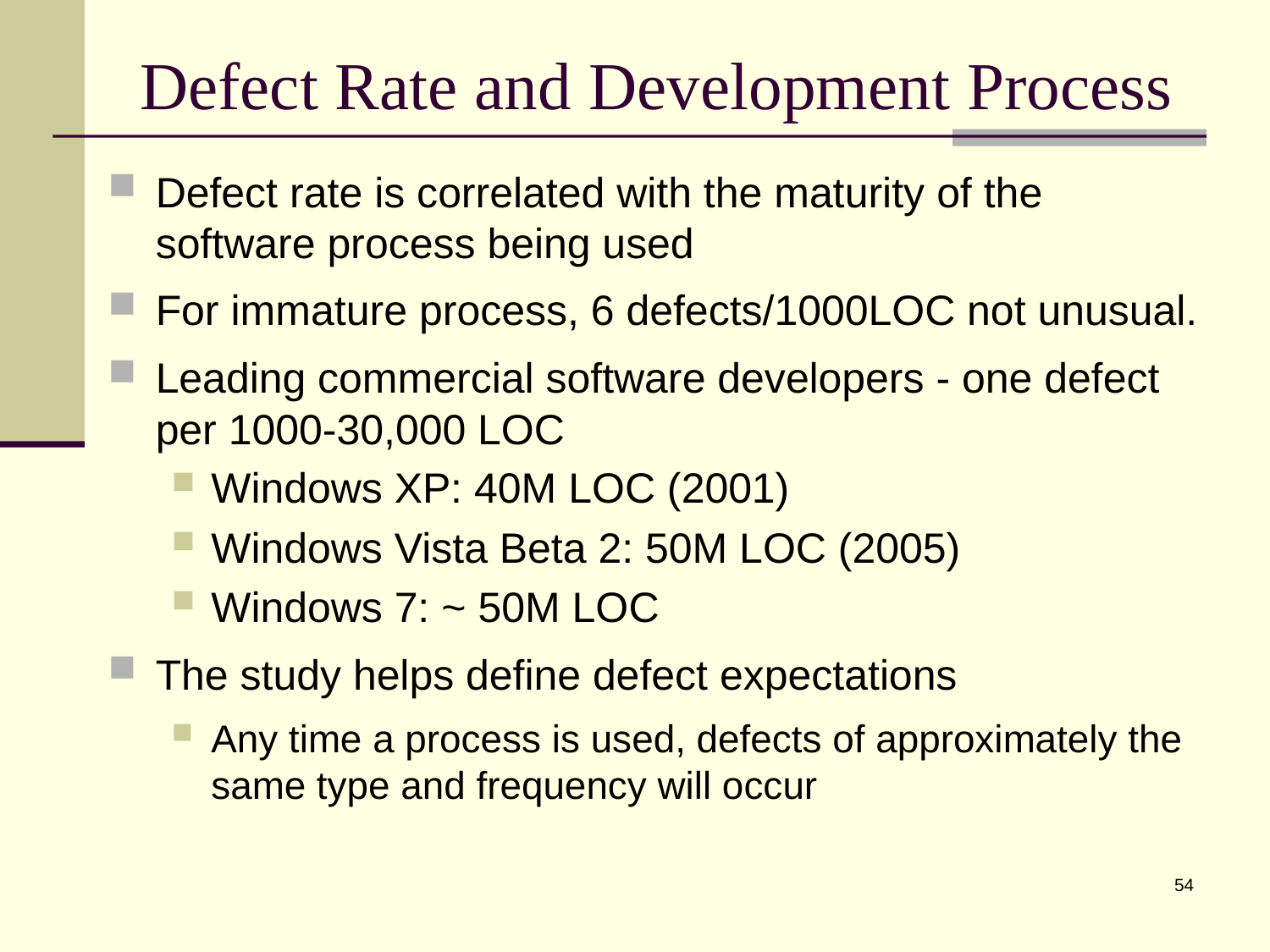

# Defect Rate and Development Process
Defect rate is correlated with the maturity of the software process being used
For immature process, 6 defects/1000LOC not unusual.
Leading commercial software developers - one defect per 1000-30,000 LOC
Windows XP: 40M LOC (2001)
Windows Vista Beta 2: 50M LOC (2005)
Windows 7: ~ 50M LOC
The study helps define defect expectations
Any time a process is used, defects of approximately the same type and frequency will occur
54